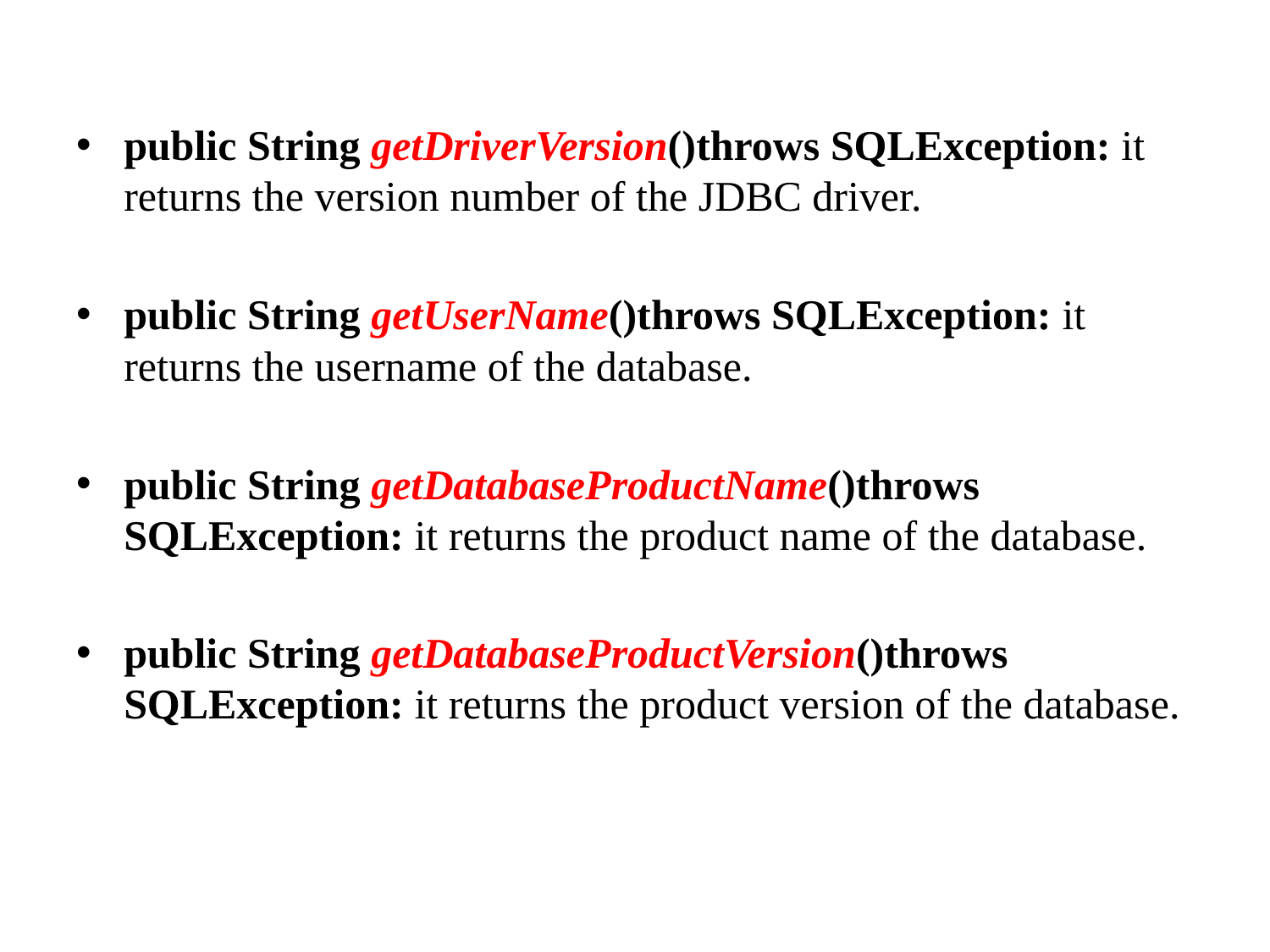

public String getDriverVersion()throws SQLException: it returns the version number of the JDBC driver.

public String getUserName()throws SQLException: it returns the username of the database.

public String getDatabaseProductName()throws SQLException: it returns the product name of the database.

public String getDatabaseProductVersion()throws SQLException: it returns the product version of the database.